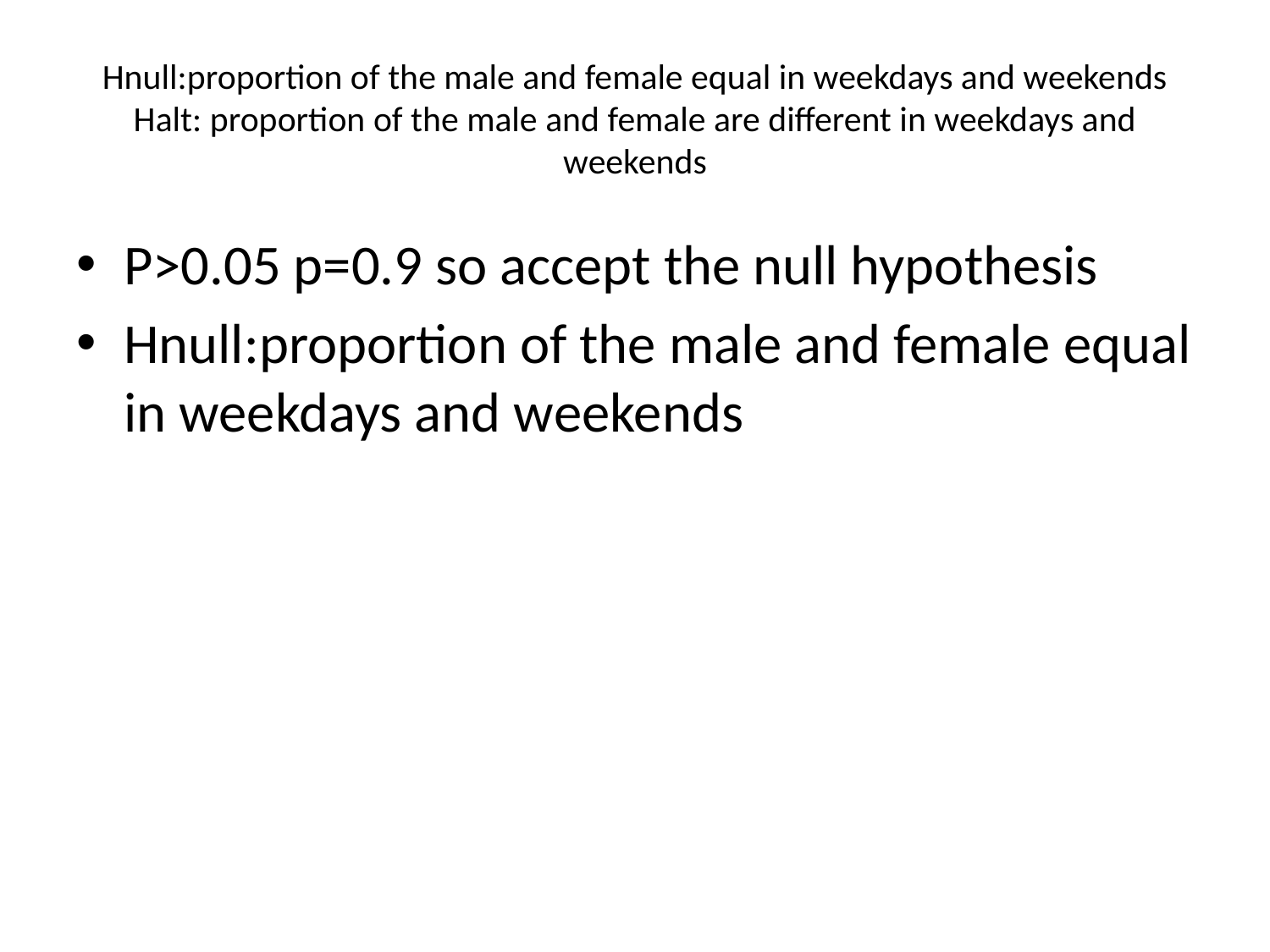

# Hnull:proportion of the male and female equal in weekdays and weekends Halt: proportion of the male and female are different in weekdays and weekends
P>0.05 p=0.9 so accept the null hypothesis
Hnull:proportion of the male and female equal in weekdays and weekends